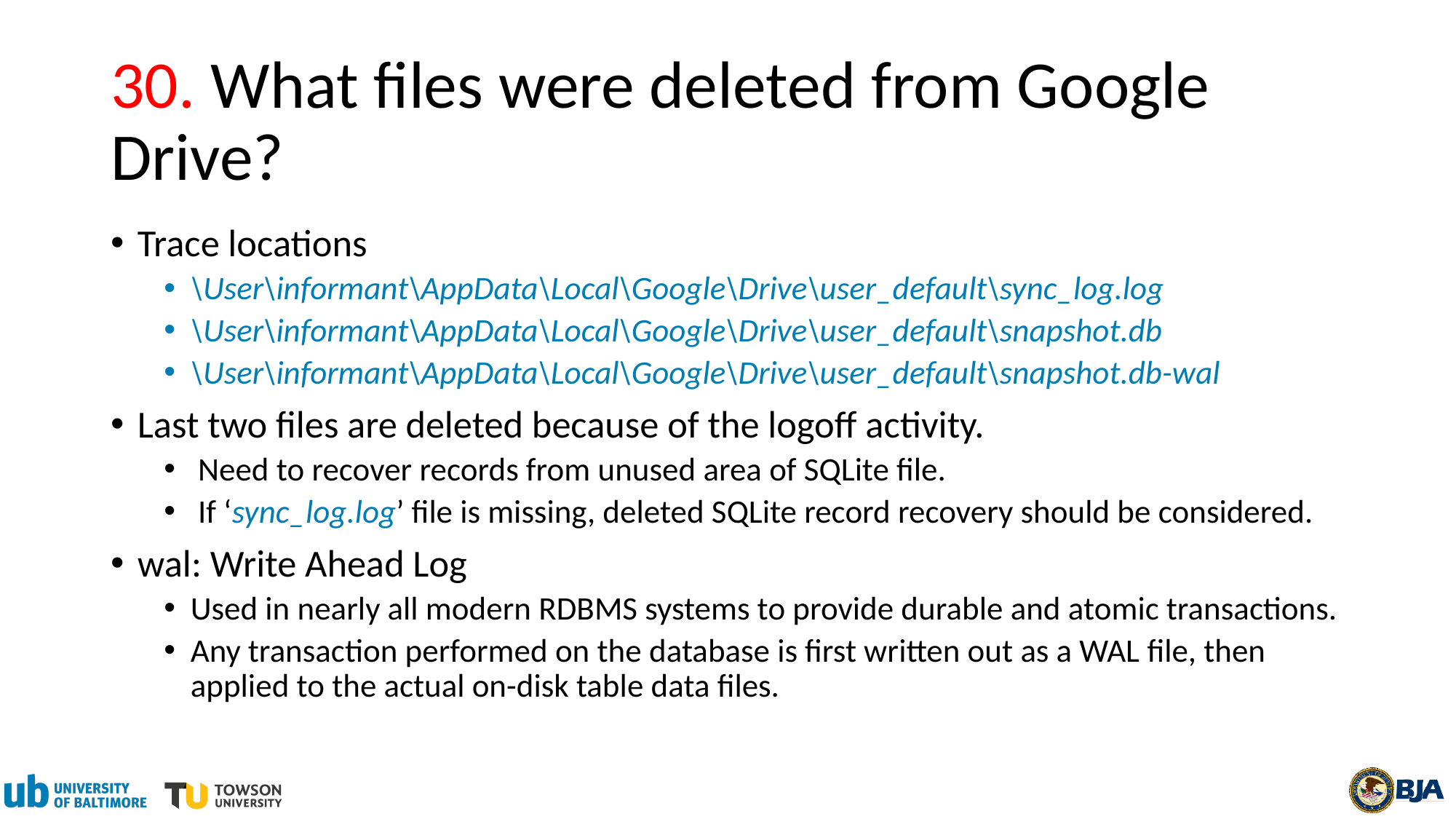

# 30. What files were deleted from Google Drive?
Trace locations
\User\informant\AppData\Local\Google\Drive\user_default\sync_log.log
\User\informant\AppData\Local\Google\Drive\user_default\snapshot.db
\User\informant\AppData\Local\Google\Drive\user_default\snapshot.db-wal
Last two files are deleted because of the logoff activity.
 Need to recover records from unused area of SQLite file.
 If ‘sync_log.log’ file is missing, deleted SQLite record recovery should be considered.
wal: Write Ahead Log
Used in nearly all modern RDBMS systems to provide durable and atomic transactions.
Any transaction performed on the database is first written out as a WAL file, then applied to the actual on-disk table data files.